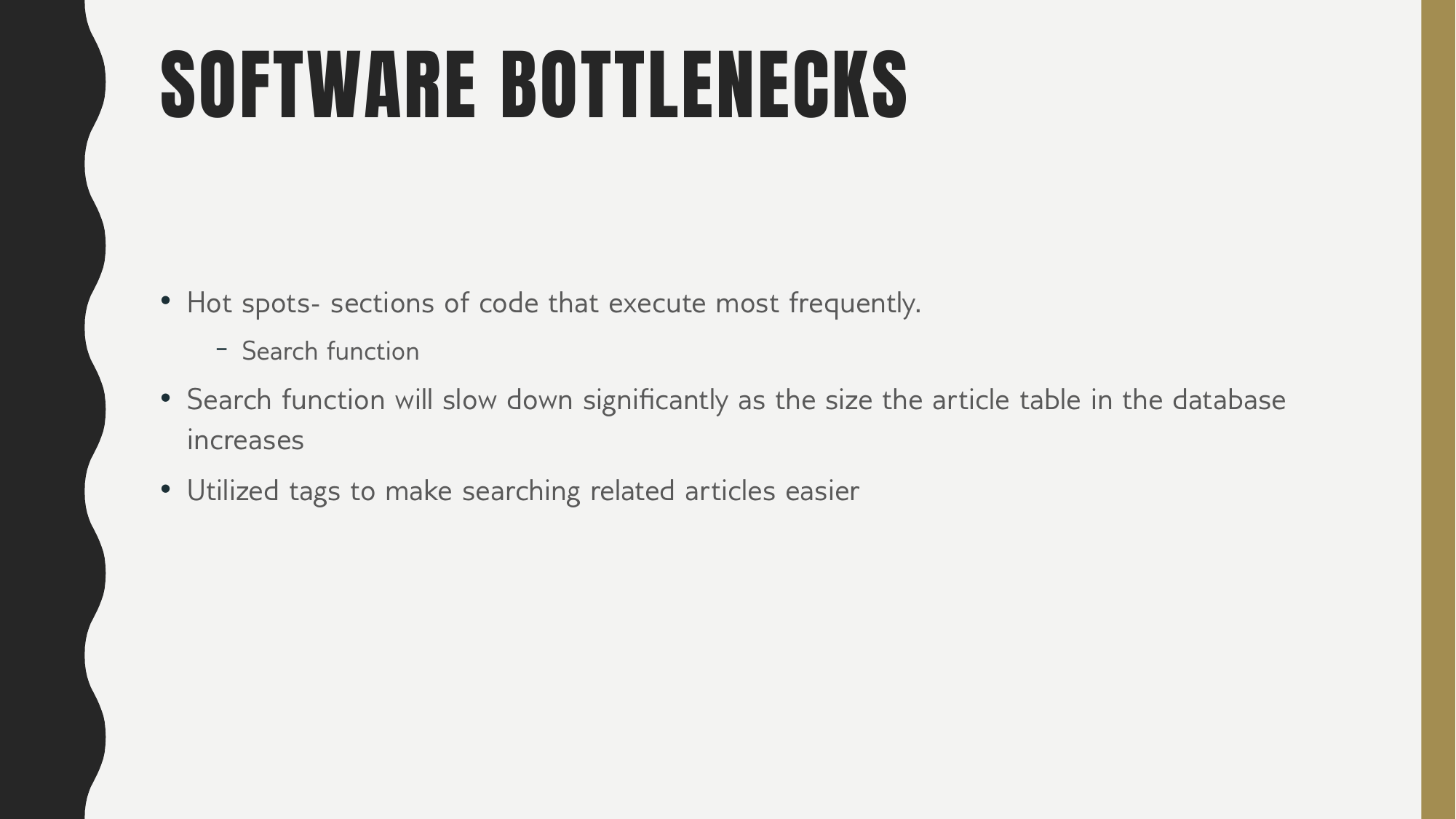

# Software bottlenecks
Hot spots- sections of code that execute most frequently.
Search function
Search function will slow down significantly as the size the article table in the database increases
Utilized tags to make searching related articles easier